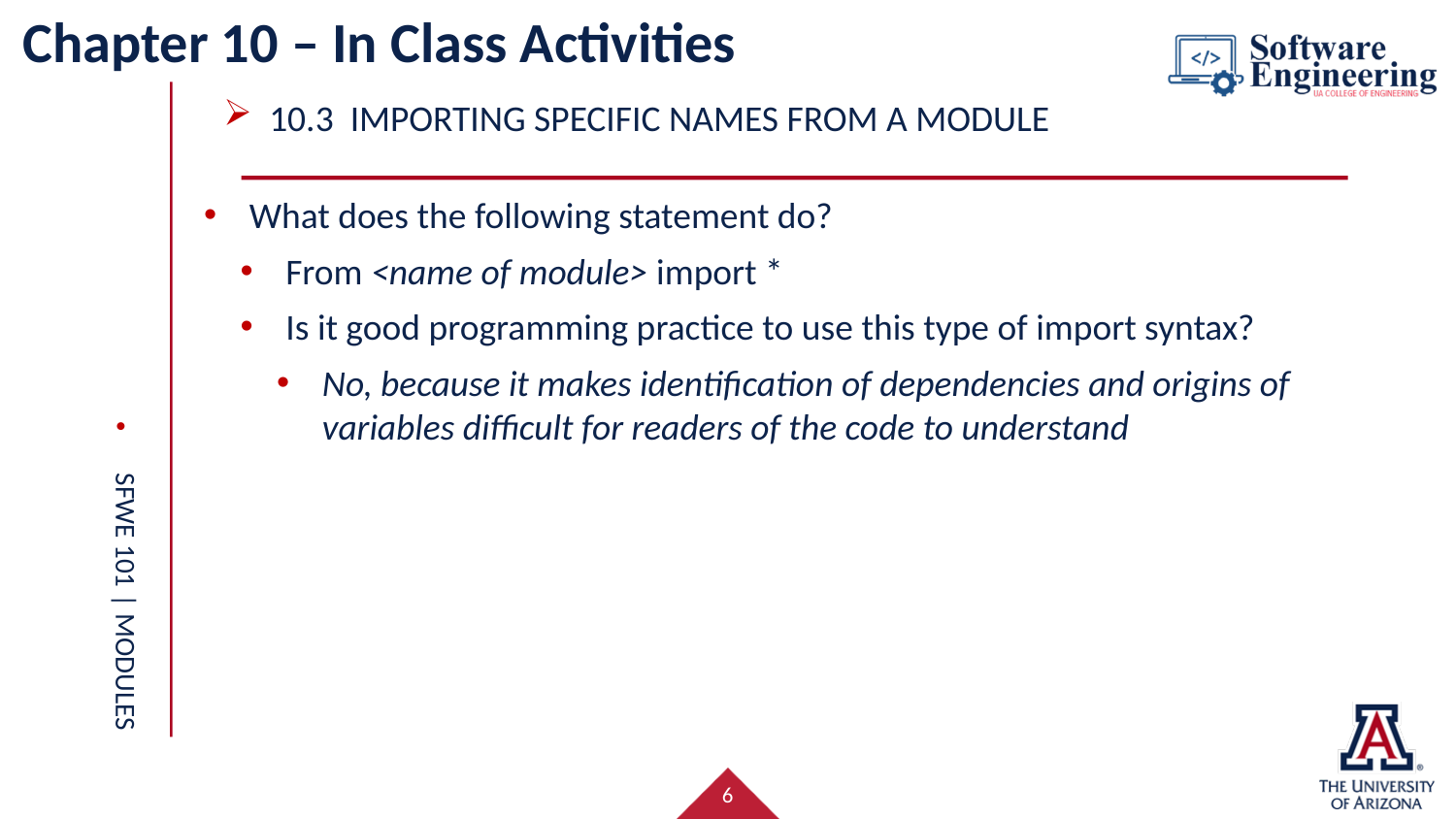

# Chapter 10 – In Class Activities
10.3  Importing specific names from a module
What does the following statement do?
From <name of module> import *
Is it good programming practice to use this type of import syntax?
No, because it makes identification of dependencies and origins of variables difficult for readers of the code to understand

SFWE 101 | modules